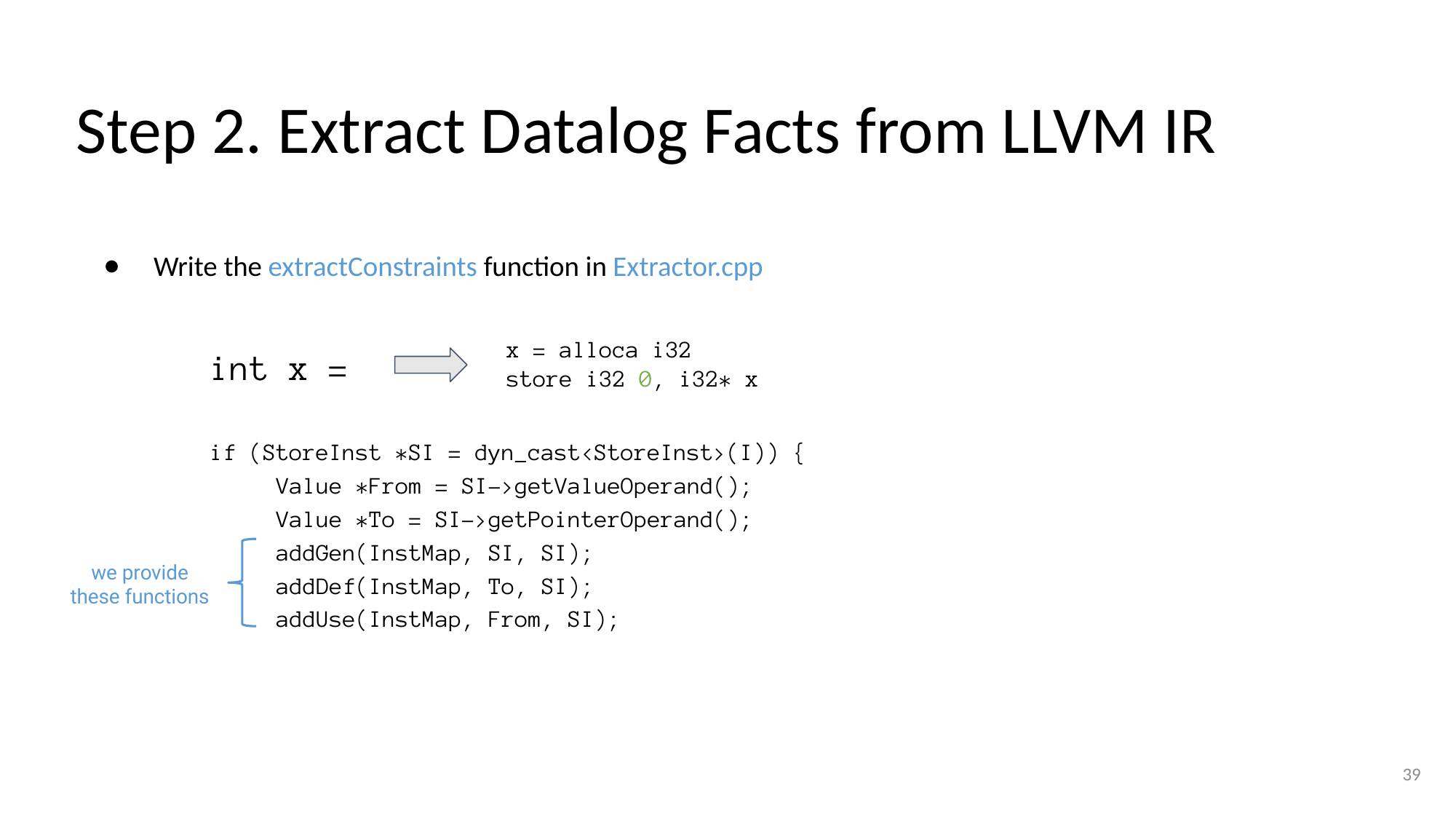

# Step 2. Extract Datalog Facts from LLVM IR
Write the extractConstraints function in Extractor.cpp

x = alloca i32
store i32 0, i32* x

int x = 0;

if (StoreInst *SI = dyn_cast<StoreInst>(I)) {
     Value *From = SI->getValueOperand();
     Value *To = SI->getPointerOperand();
     addGen(InstMap, SI, SI);
     addDef(InstMap, To, SI);
     addUse(InstMap, From, SI);

}

we provide these functions
39